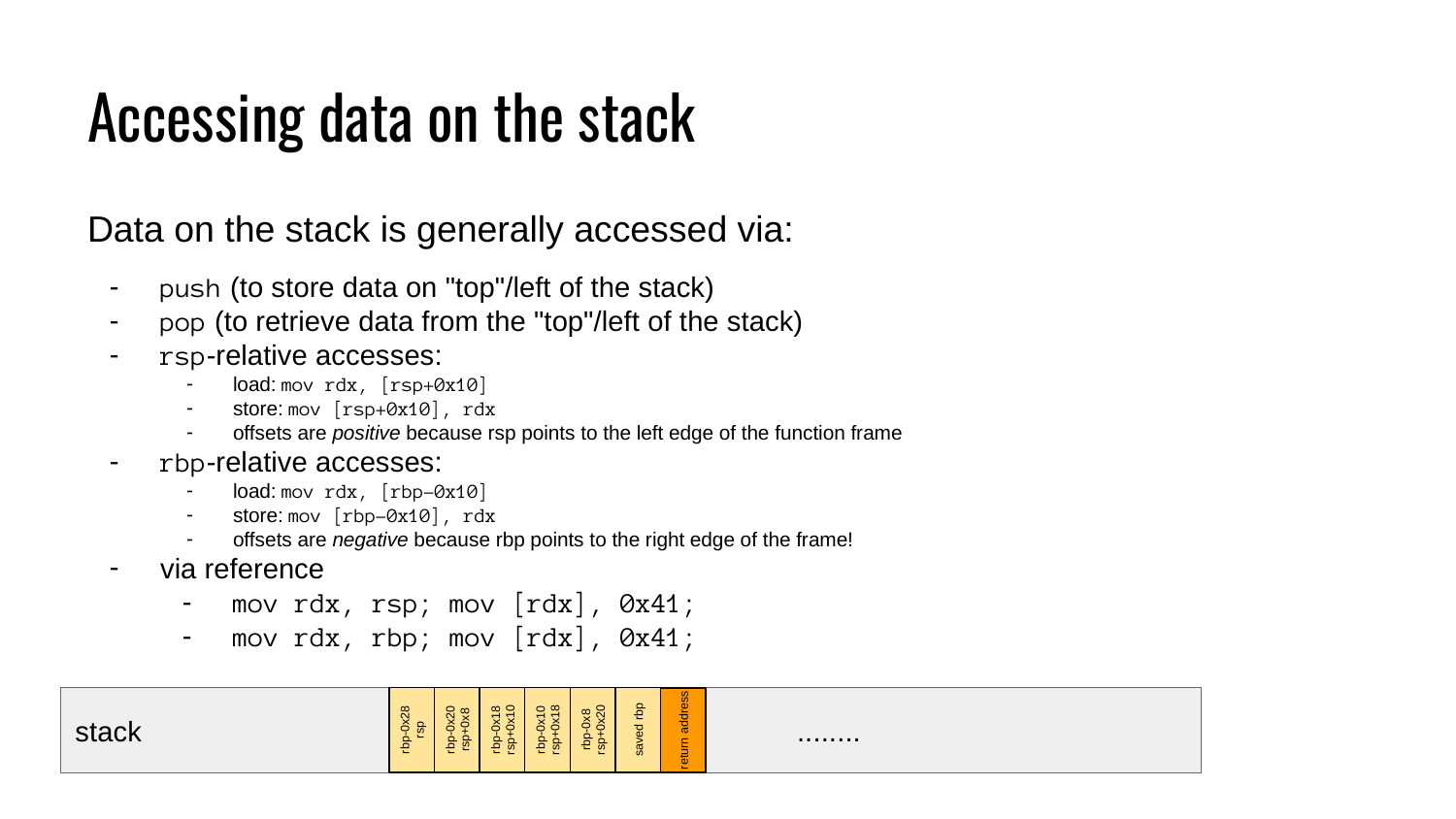

# Accessing data on the stack
Data on the stack is generally accessed via:
push (to store data on "top"/left of the stack)
pop (to retrieve data from the "top"/left of the stack)
rsp-relative accesses:
load: mov rdx, [rsp+0x10]
store: mov [rsp+0x10], rdx
offsets are positive because rsp points to the left edge of the function frame
rbp-relative accesses:
load: mov rdx, [rbp-0x10]
store: mov [rbp-0x10], rdx
offsets are negative because rbp points to the right edge of the frame!
via reference
mov rdx, rsp; mov [rdx], 0x41;
mov rdx, rbp; mov [rdx], 0x41;
stack                                                                                  ........
rbp-0x28
rsp
rbp-0x20
rsp+0x8
rbp-0x18
rsp+0x10
rbp-0x10
rsp+0x18
rbp-0x8
rsp+0x20
saved rbp
return address